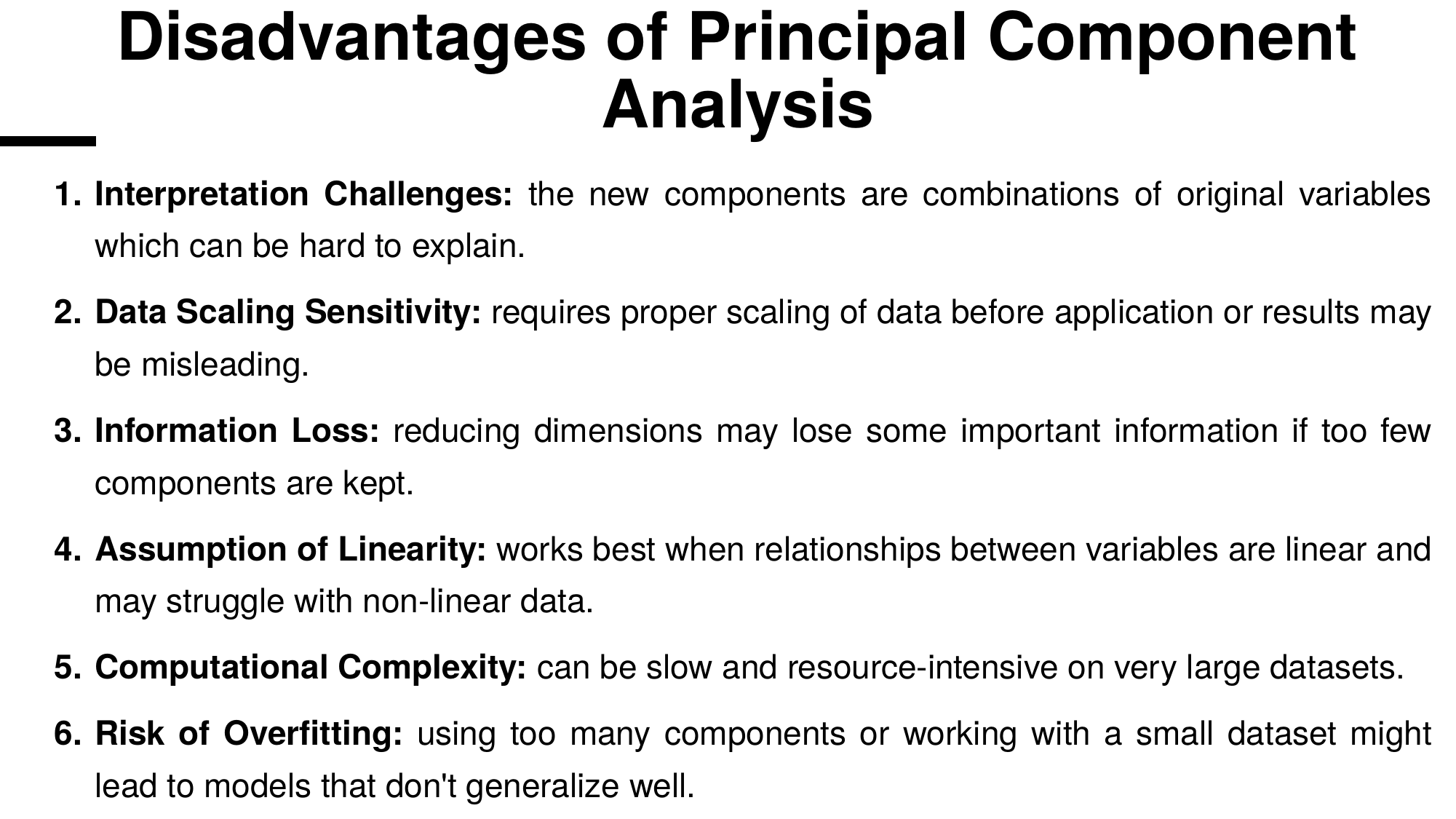

# Disadvantages of Principal Component Analysis
Interpretation Challenges: the new components are combinations of original variables which can be hard to explain.
Data Scaling Sensitivity: requires proper scaling of data before application or results may be misleading.
Information Loss: reducing dimensions may lose some important information if too few components are kept.
Assumption of Linearity: works best when relationships between variables are linear and may struggle with non-linear data.
Computational Complexity: can be slow and resource-intensive on very large datasets.
Risk of Overfitting: using too many components or working with a small dataset might lead to models that don't generalize well.